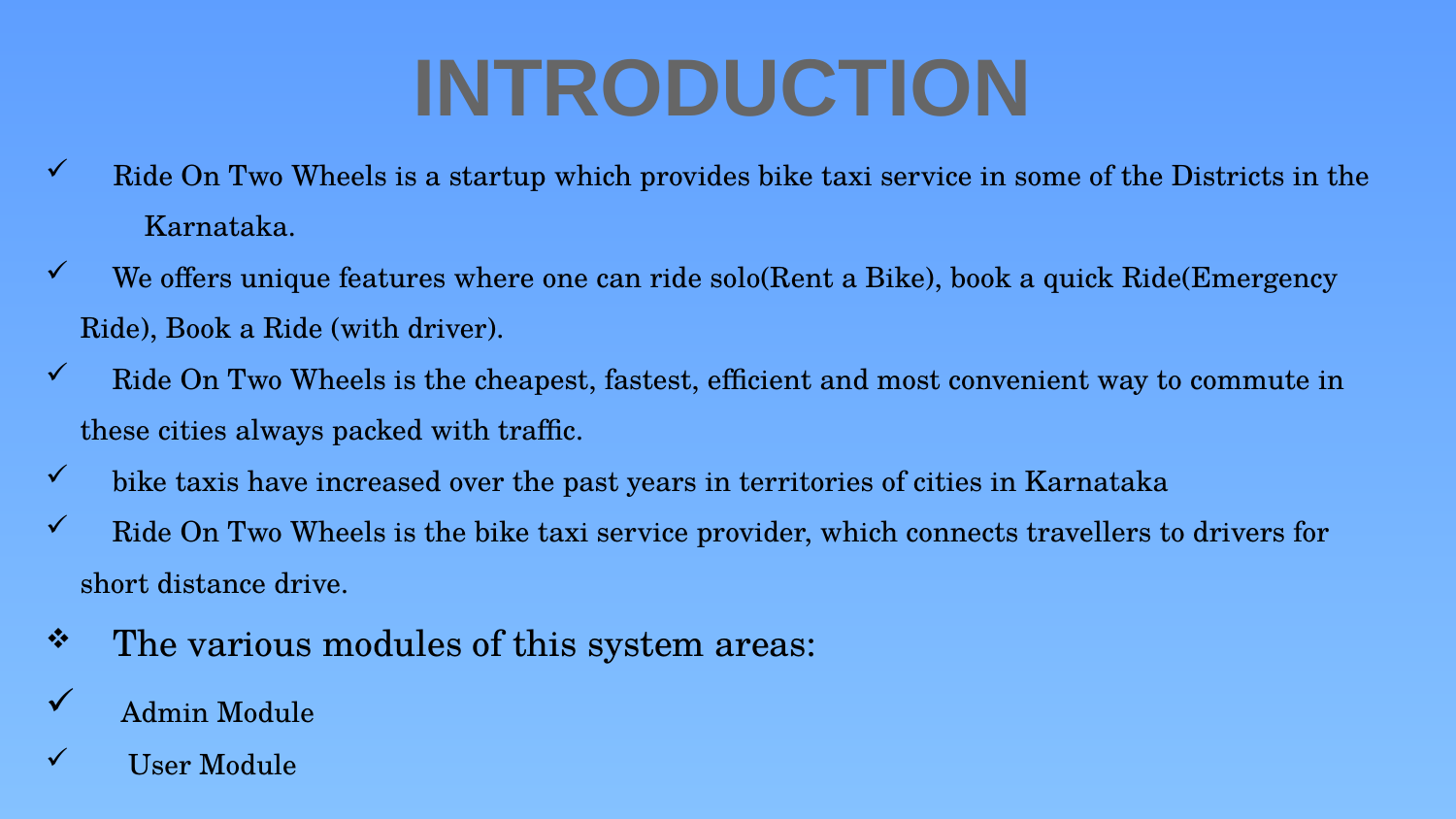

INTRODUCTION
    Ride On Two Wheels is a startup which provides bike taxi service in some of the Districts in the             Karnataka.
    We offers unique features where one can ride solo(Rent a Bike), book a quick Ride(Emergency Ride), Book a Ride (with driver).
    Ride On Two Wheels is the cheapest, fastest, efficient and most convenient way to commute in these cities always packed with traffic.
    bike taxis have increased over the past years in territories of cities in Karnataka
    Ride On Two Wheels is the bike taxi service provider, which connects travellers to drivers for short distance drive.
    The various modules of this system areas:
    Admin Module
      User Module